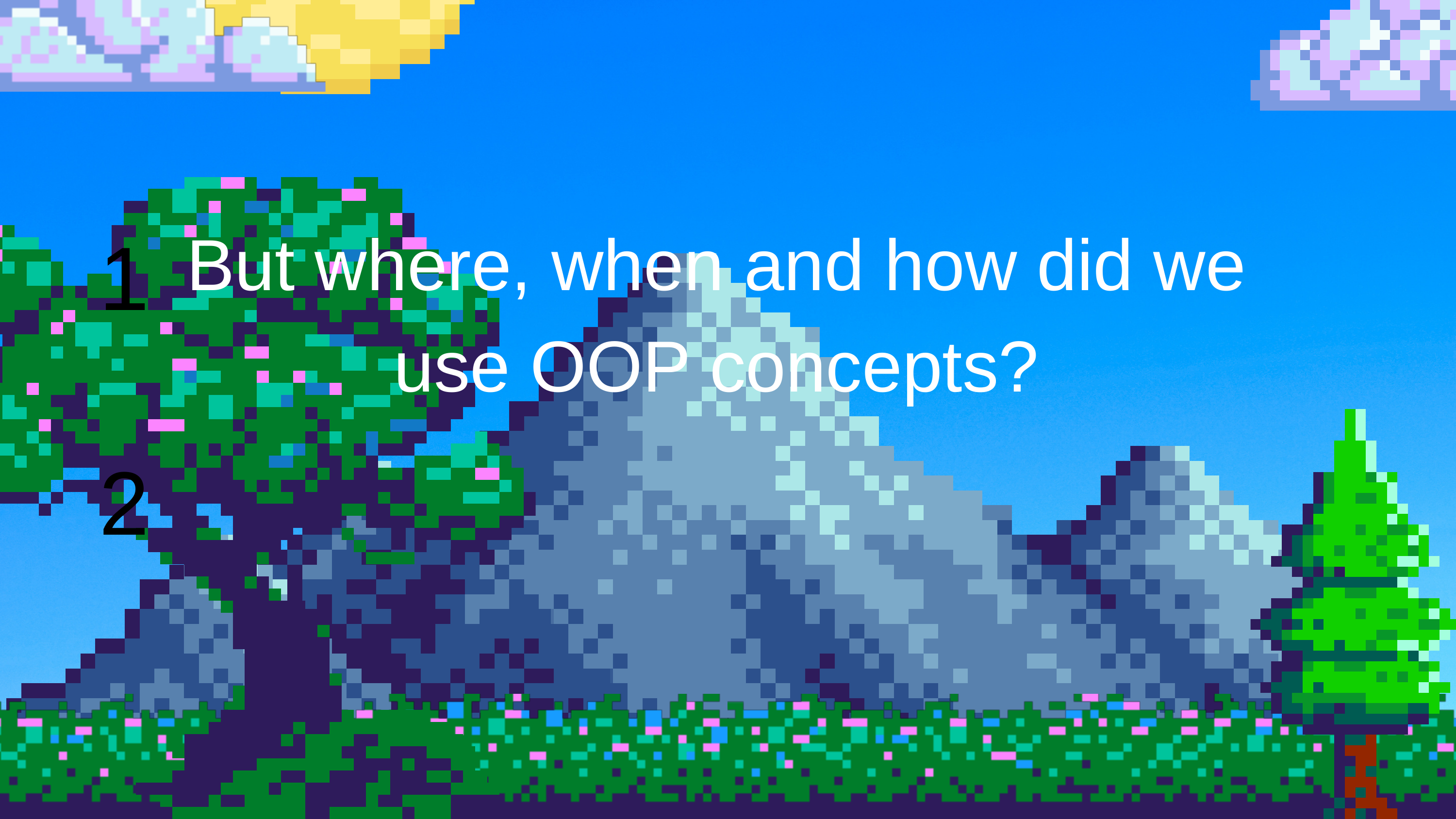

1
But where, when and how did we use OOP concepts?

2